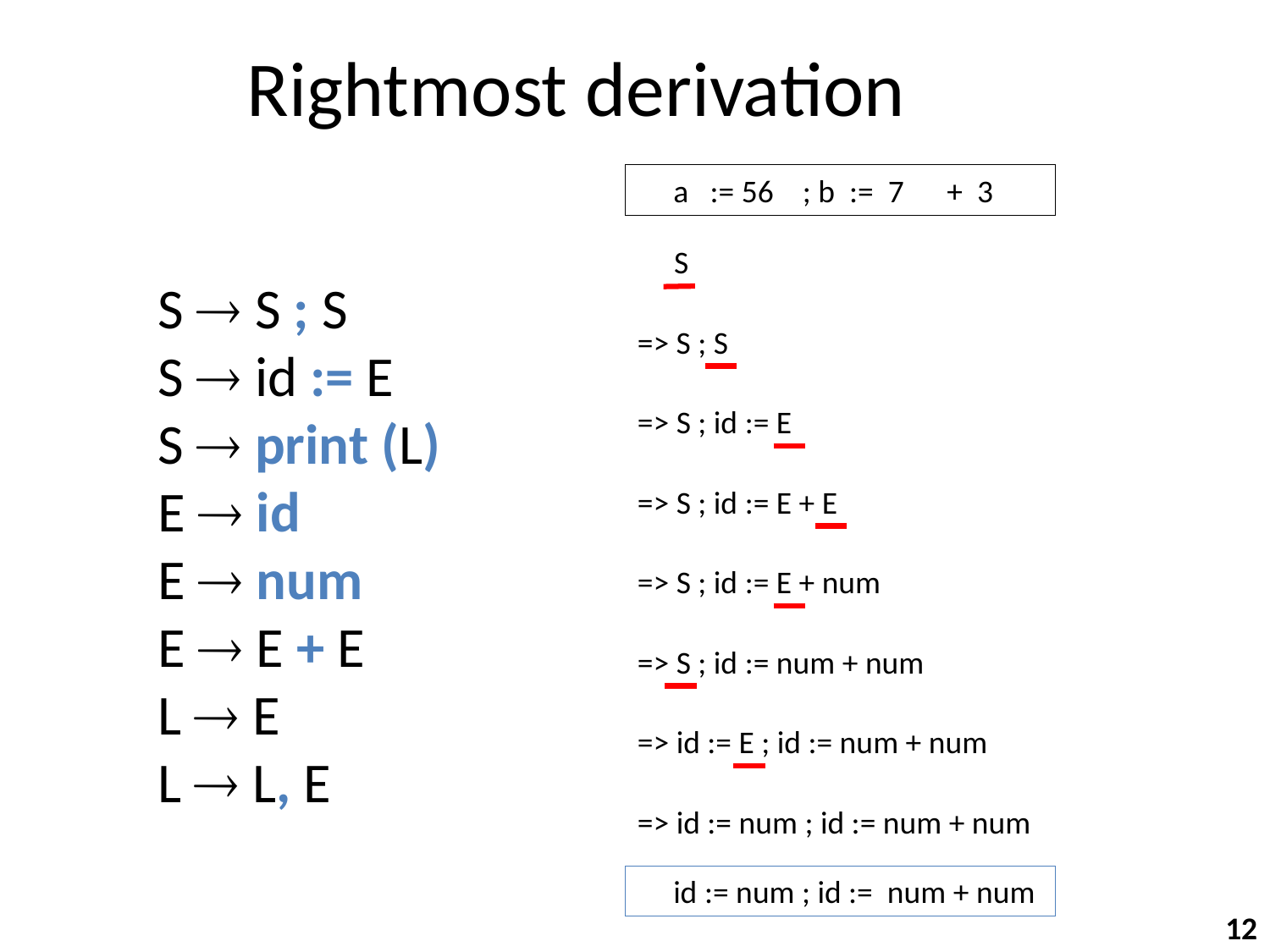

# Rightmost derivation
     a   := 56    ; b  :=  7      +  3
     S
S → S ; S
S → id := E
S → print (L)
E → id
E → num
E → E + E
L → E
L → L, E
=> S ; S
=> S ; id := E
=> S ; id := E + E
=> S ; id := E + num
=> S ; id := num + num
=> id := E ; id := num + num
=> id := num ; id := num + num
     id := num ; id :=  num + num
12